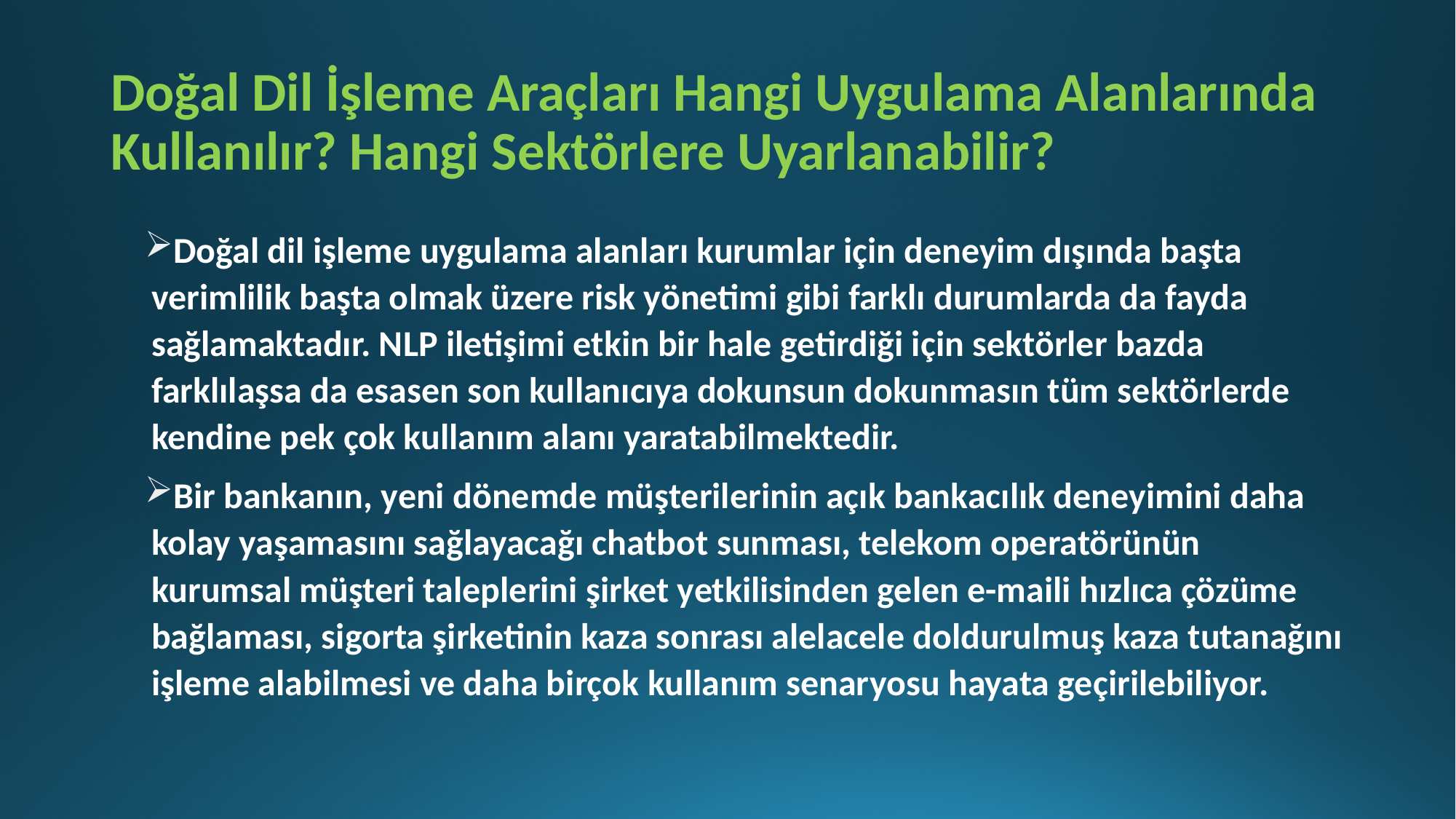

# Doğal Dil İşleme Araçları Hangi Uygulama Alanlarında Kullanılır? Hangi Sektörlere Uyarlanabilir?
Doğal dil işleme uygulama alanları kurumlar için deneyim dışında başta verimlilik başta olmak üzere risk yönetimi gibi farklı durumlarda da fayda sağlamaktadır. NLP iletişimi etkin bir hale getirdiği için sektörler bazda farklılaşsa da esasen son kullanıcıya dokunsun dokunmasın tüm sektörlerde kendine pek çok kullanım alanı yaratabilmektedir.
Bir bankanın, yeni dönemde müşterilerinin açık bankacılık deneyimini daha kolay yaşamasını sağlayacağı chatbot sunması, telekom operatörünün kurumsal müşteri taleplerini şirket yetkilisinden gelen e-maili hızlıca çözüme bağlaması, sigorta şirketinin kaza sonrası alelacele doldurulmuş kaza tutanağını işleme alabilmesi ve daha birçok kullanım senaryosu hayata geçirilebiliyor.